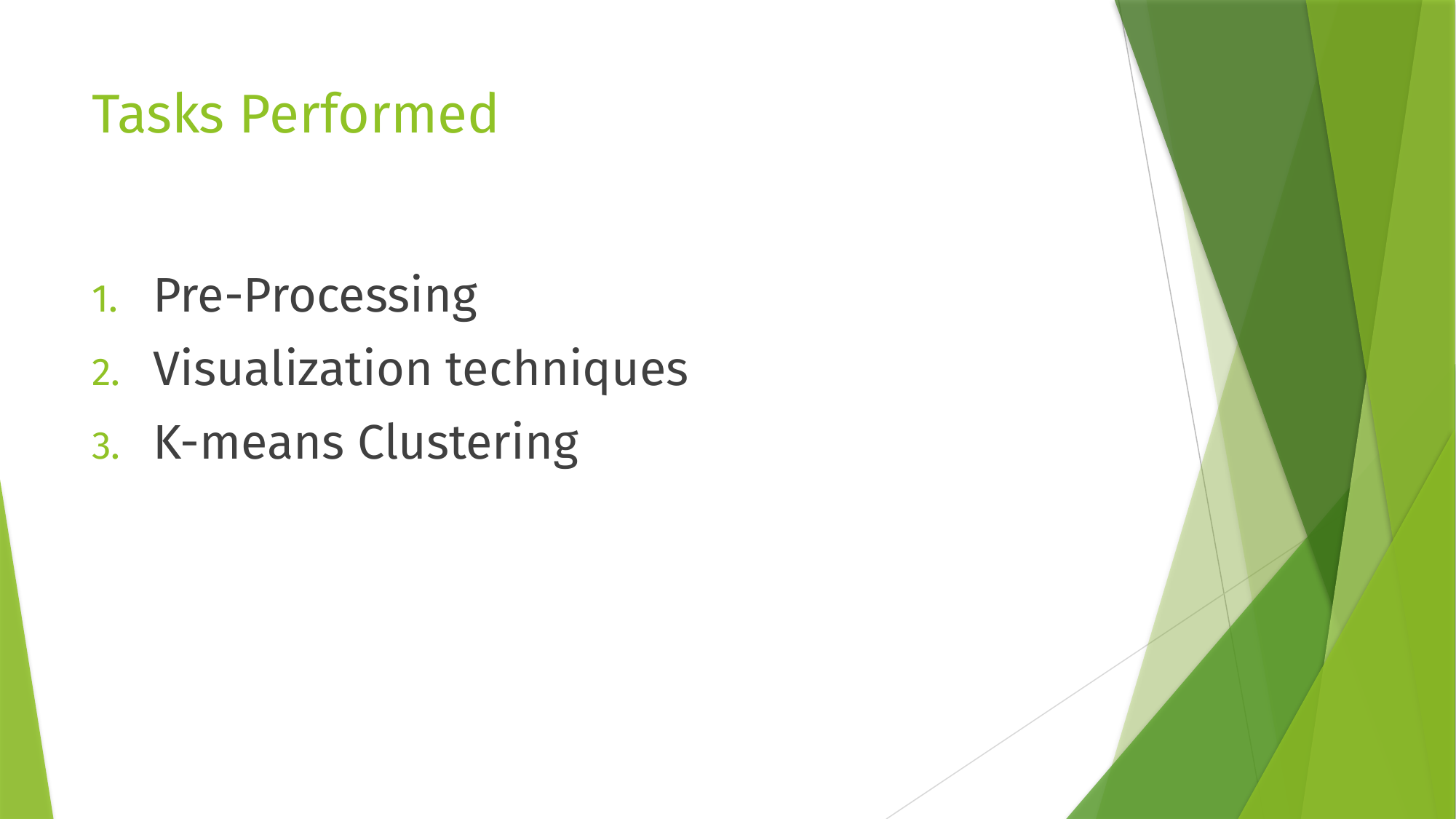

# Tasks Performed
Pre-Processing
Visualization techniques
K-means Clustering